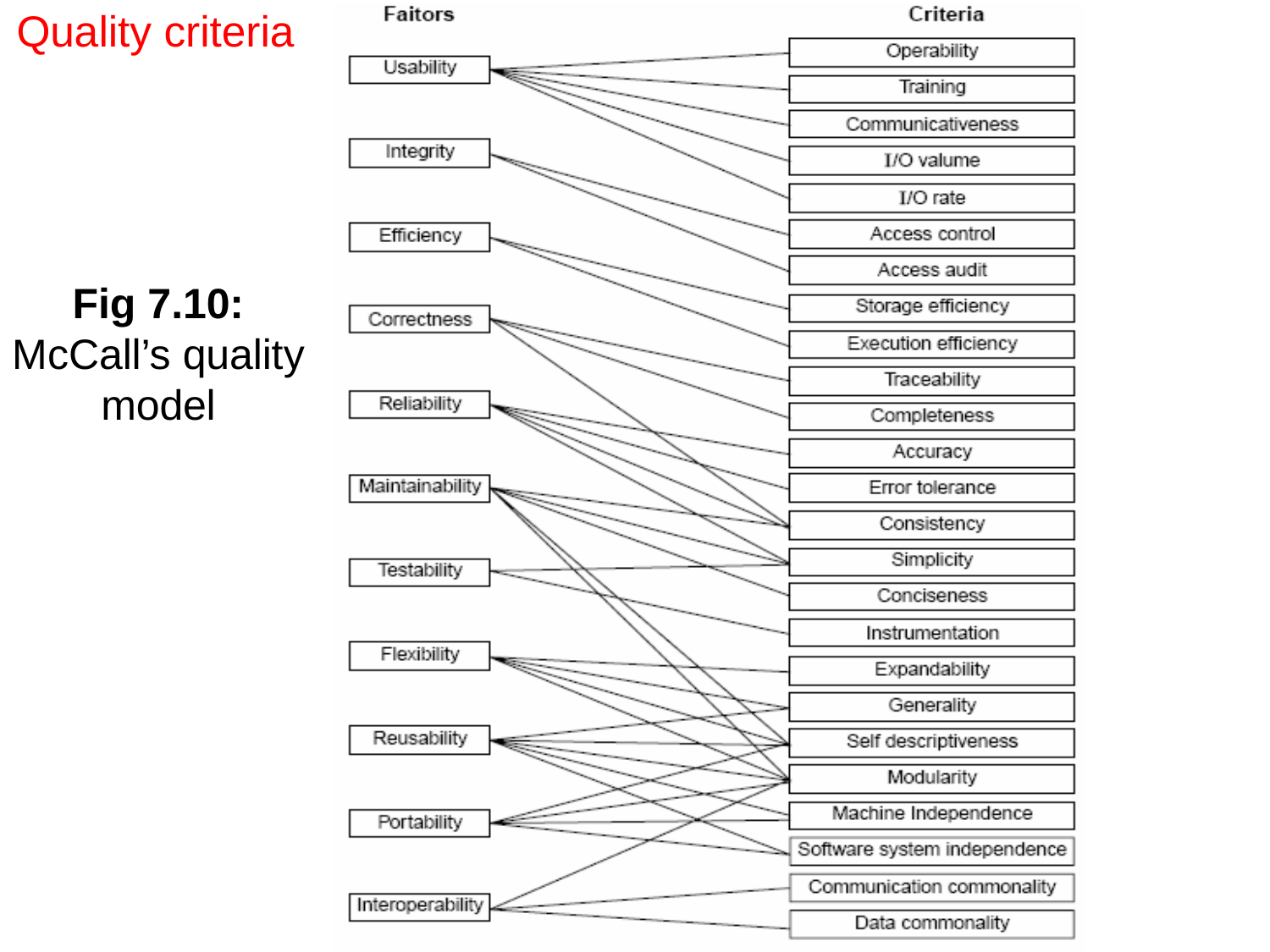

Quality criteria

Fig 7.10: McCall’s quality model